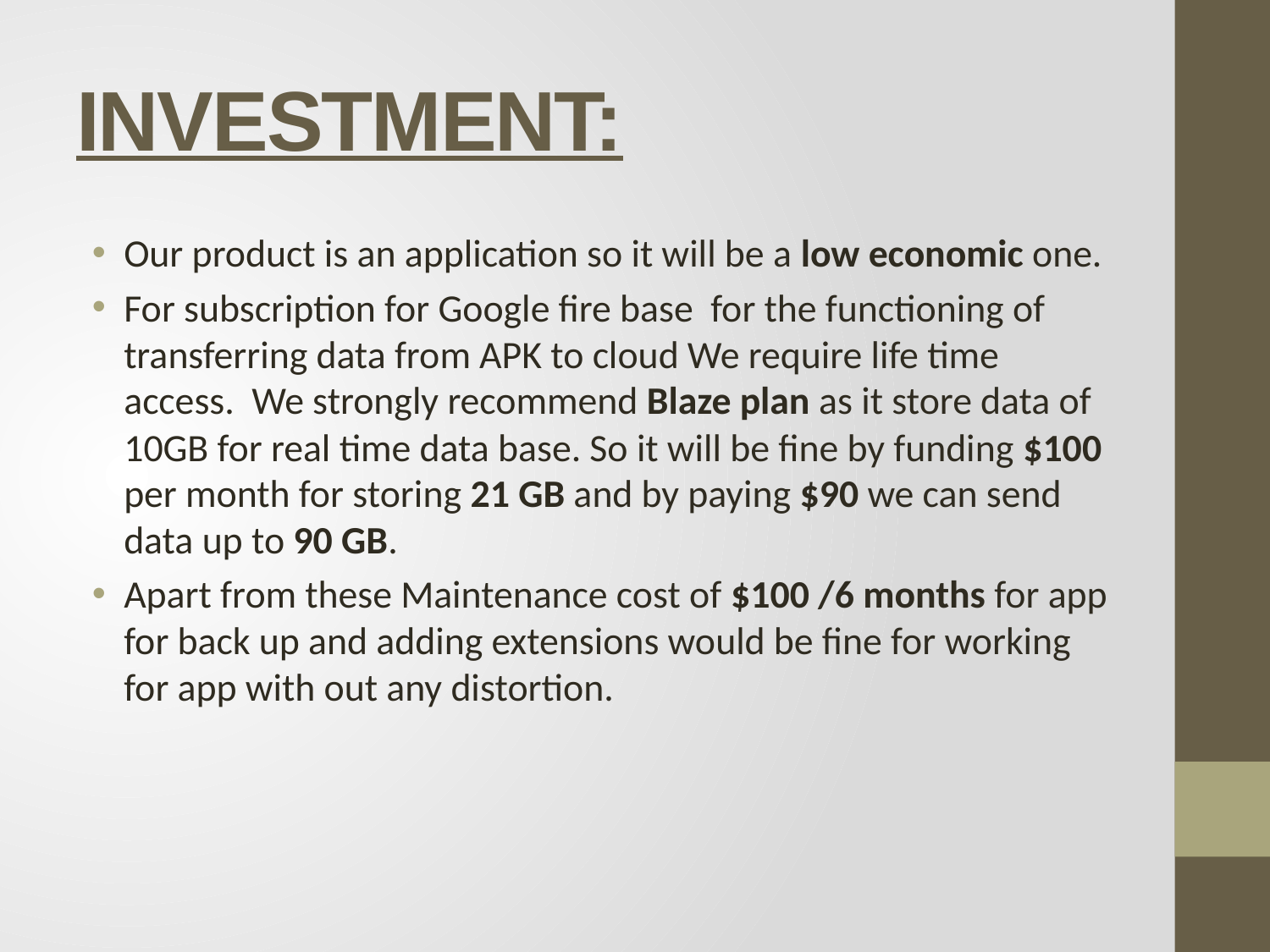

# INVESTMENT:
Our product is an application so it will be a low economic one.
For subscription for Google fire base  for the functioning of transferring data from APK to cloud We require life time access.  We strongly recommend Blaze plan as it store data of 10GB for real time data base. So it will be fine by funding $100 per month for storing 21 GB and by paying $90 we can send data up to 90 GB.
Apart from these Maintenance cost of $100 /6 months for app for back up and adding extensions would be fine for working for app with out any distortion.